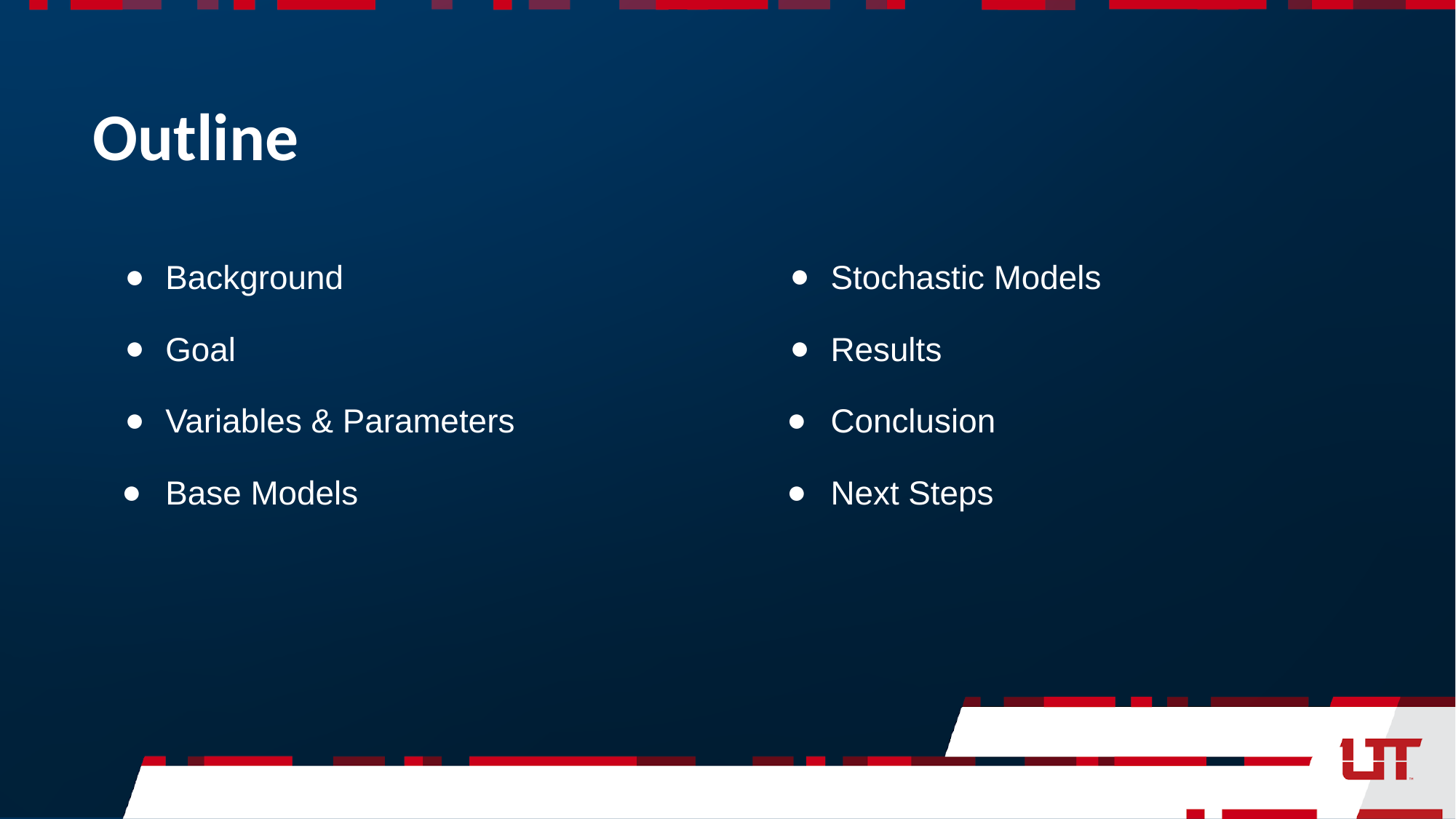

# Outline
Background
Goal
Variables & Parameters
Base Models
Stochastic Models
Results
Conclusion
Next Steps